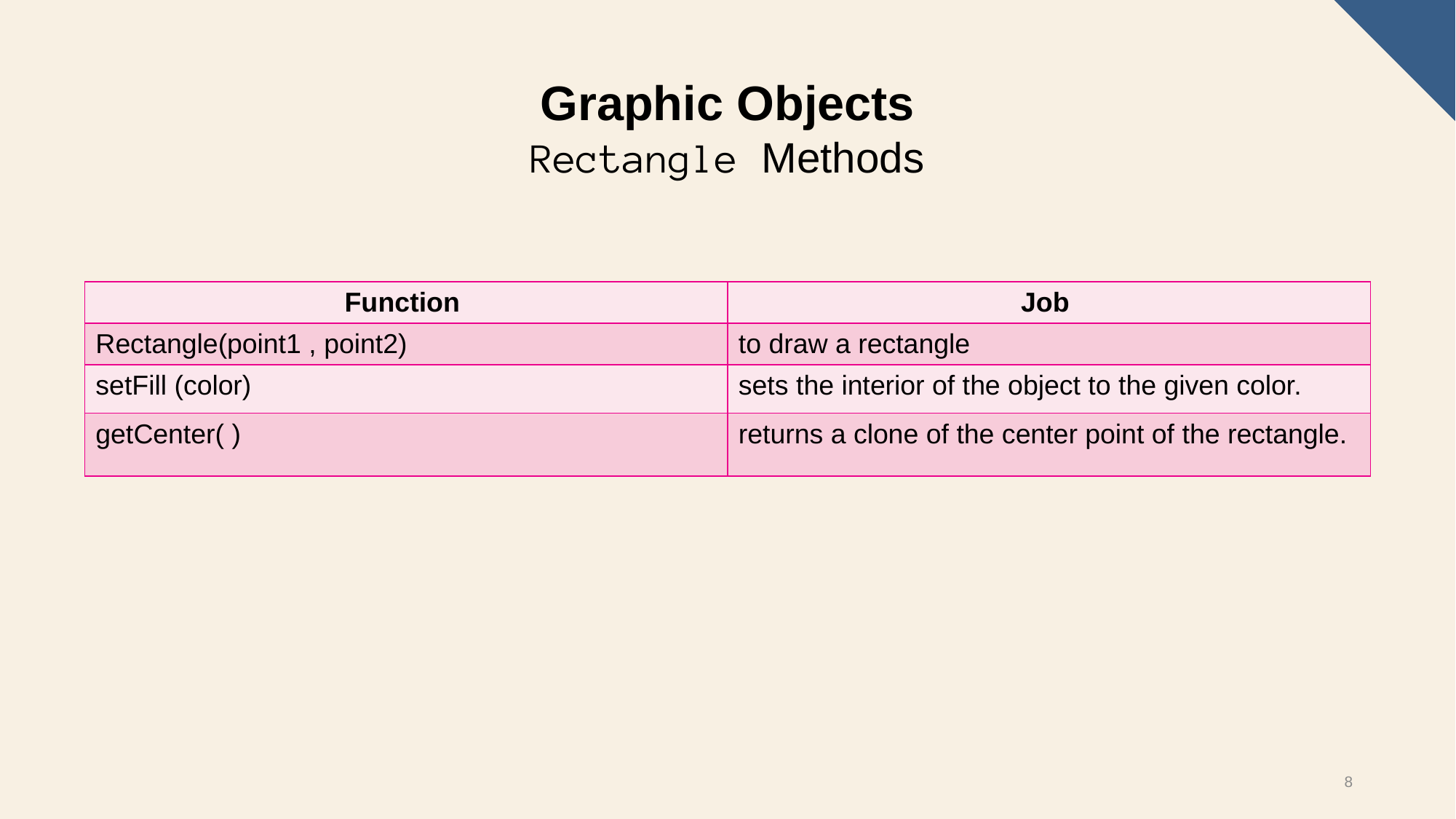

Graphic Objects
Rectangle Methods
| Function | Job |
| --- | --- |
| Rectangle(point1 , point2) | to draw a rectangle |
| setFill (color) | sets the interior of the object to the given color. |
| getCenter( ) | returns a clone of the center point of the rectangle. |
8